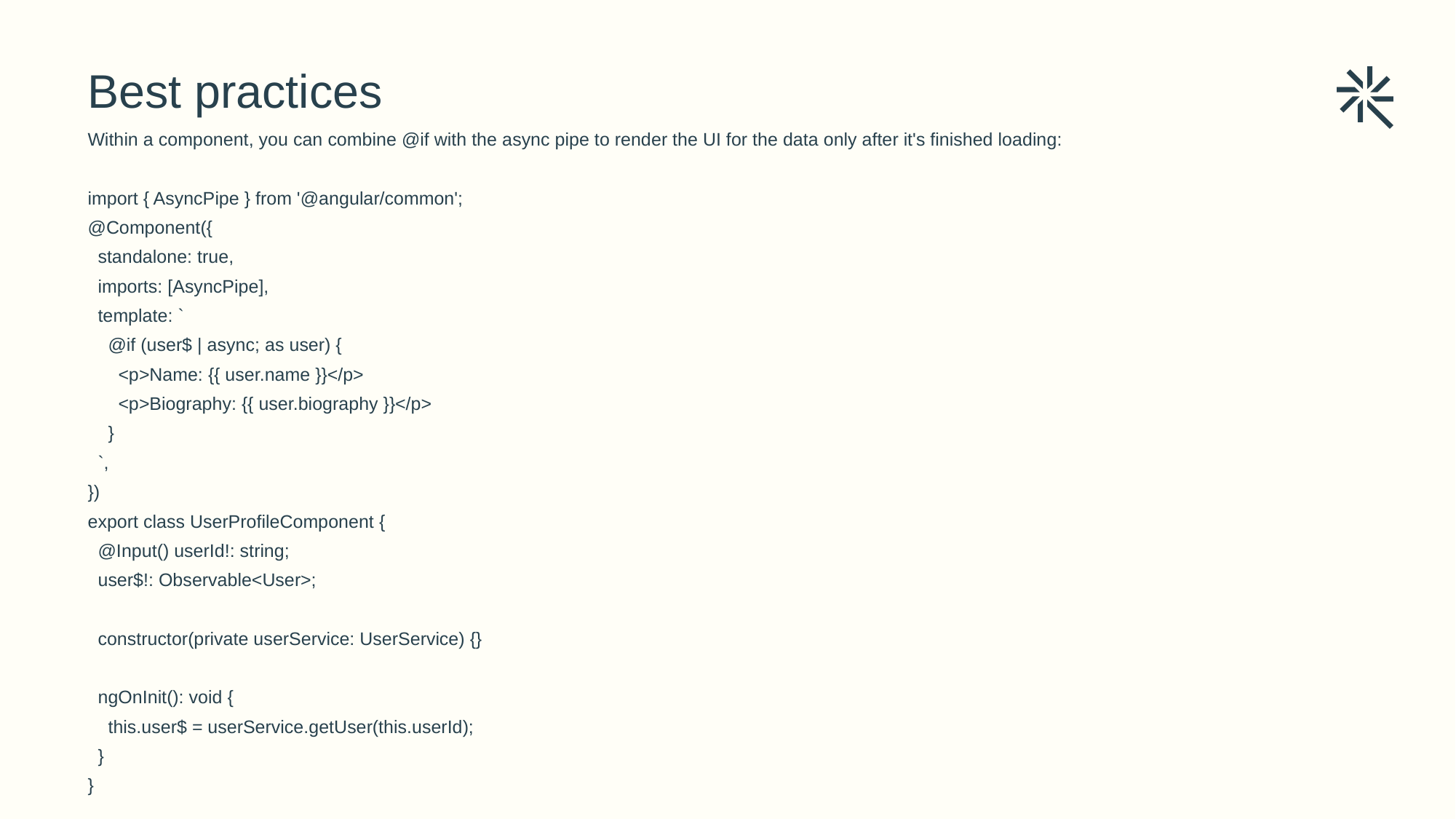

# Best practices
Within a component, you can combine @if with the async pipe to render the UI for the data only after it's finished loading:

import { AsyncPipe } from '@angular/common';
@Component({
  standalone: true,
  imports: [AsyncPipe],
  template: `
    @if (user$ | async; as user) {
      <p>Name: {{ user.name }}</p>
      <p>Biography: {{ user.biography }}</p>
    }
  `,
})
export class UserProfileComponent {
  @Input() userId!: string;
  user$!: Observable<User>;

  constructor(private userService: UserService) {}

  ngOnInit(): void {
    this.user$ = userService.getUser(this.userId);
  }
}